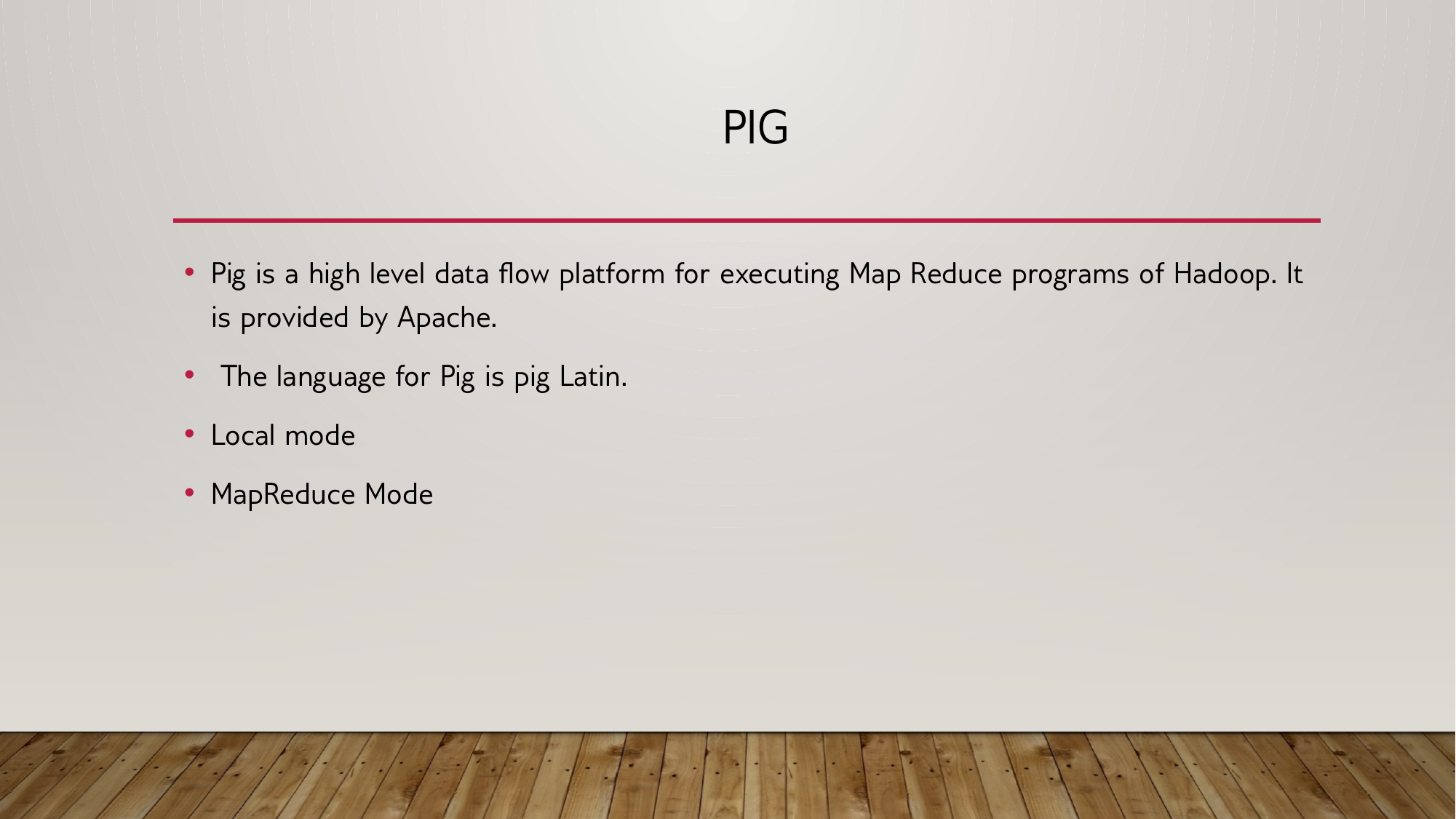

# PIG
Pig is a high level data flow platform for executing Map Reduce programs of Hadoop. It is provided by Apache.
 The language for Pig is pig Latin.
Local mode
MapReduce Mode